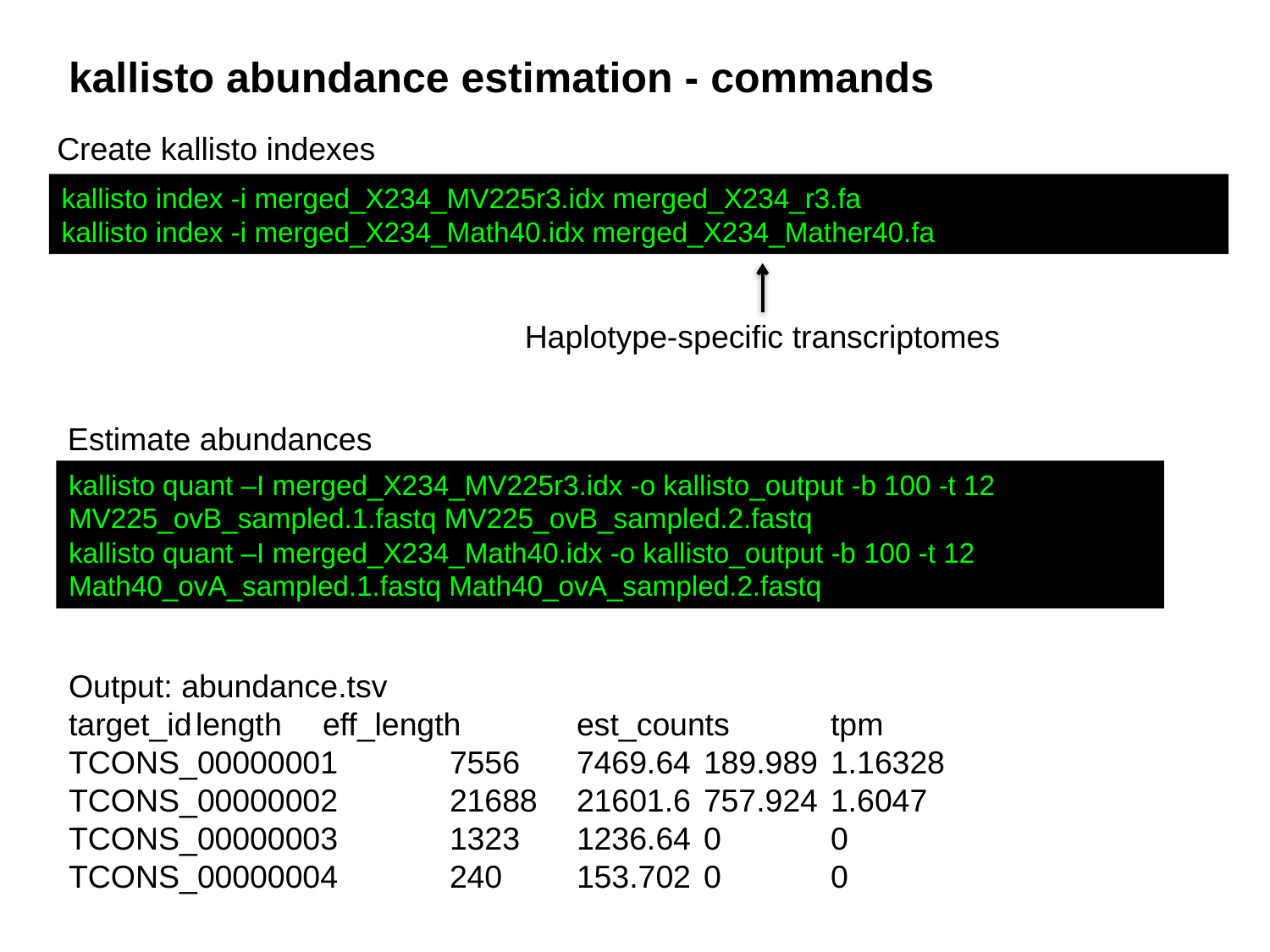

kallisto abundance estimation - commands
Create kallisto indexes
kallisto index -i merged_X234_MV225r3.idx merged_X234_r3.fa
kallisto index -i merged_X234_Math40.idx merged_X234_Mather40.fa
Haplotype-specific transcriptomes
Estimate abundances
kallisto quant –I merged_X234_MV225r3.idx -o kallisto_output -b 100 -t 12 MV225_ovB_sampled.1.fastq MV225_ovB_sampled.2.fastq
kallisto quant –I merged_X234_Math40.idx -o kallisto_output -b 100 -t 12 Math40_ovA_sampled.1.fastq Math40_ovA_sampled.2.fastq
Output: abundance.tsv
target_id	length	eff_length	est_counts	tpm
TCONS_00000001	7556	7469.64	189.989	1.16328
TCONS_00000002	21688	21601.6	757.924	1.6047
TCONS_00000003	1323	1236.64	0	0
TCONS_00000004	240	153.702	0	0